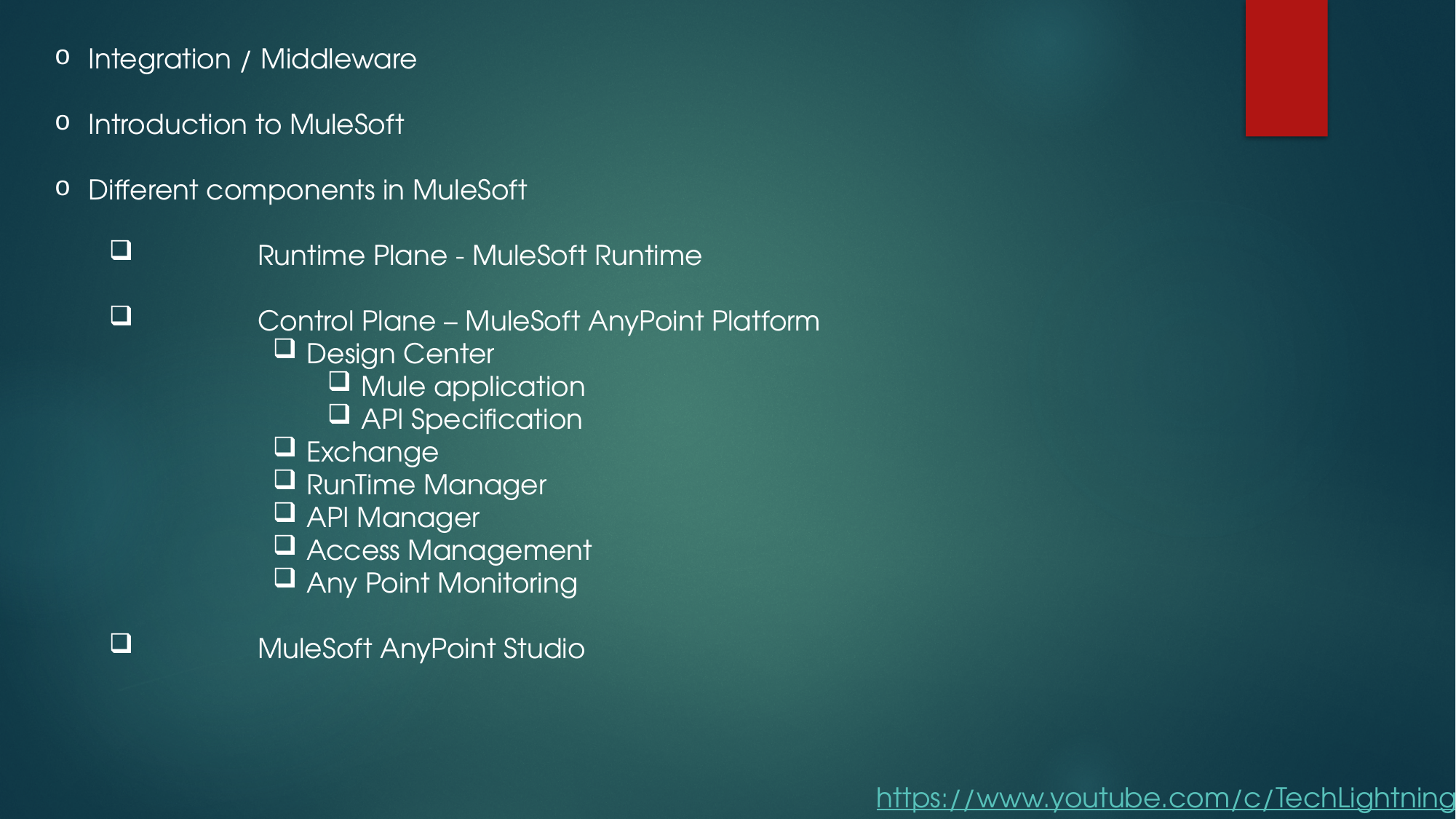

Integration / Middleware

Introduction to MuleSoft

Different components in MuleSoft

               Runtime Plane - MuleSoft Runtime

               Control Plane – MuleSoft AnyPoint Platform
Design Center
Mule application
API Specification
Exchange
RunTime Manager
API Manager
Access Management
Any Point Monitoring

               MuleSoft AnyPoint Studio
https://www.youtube.com/c/TechLightning